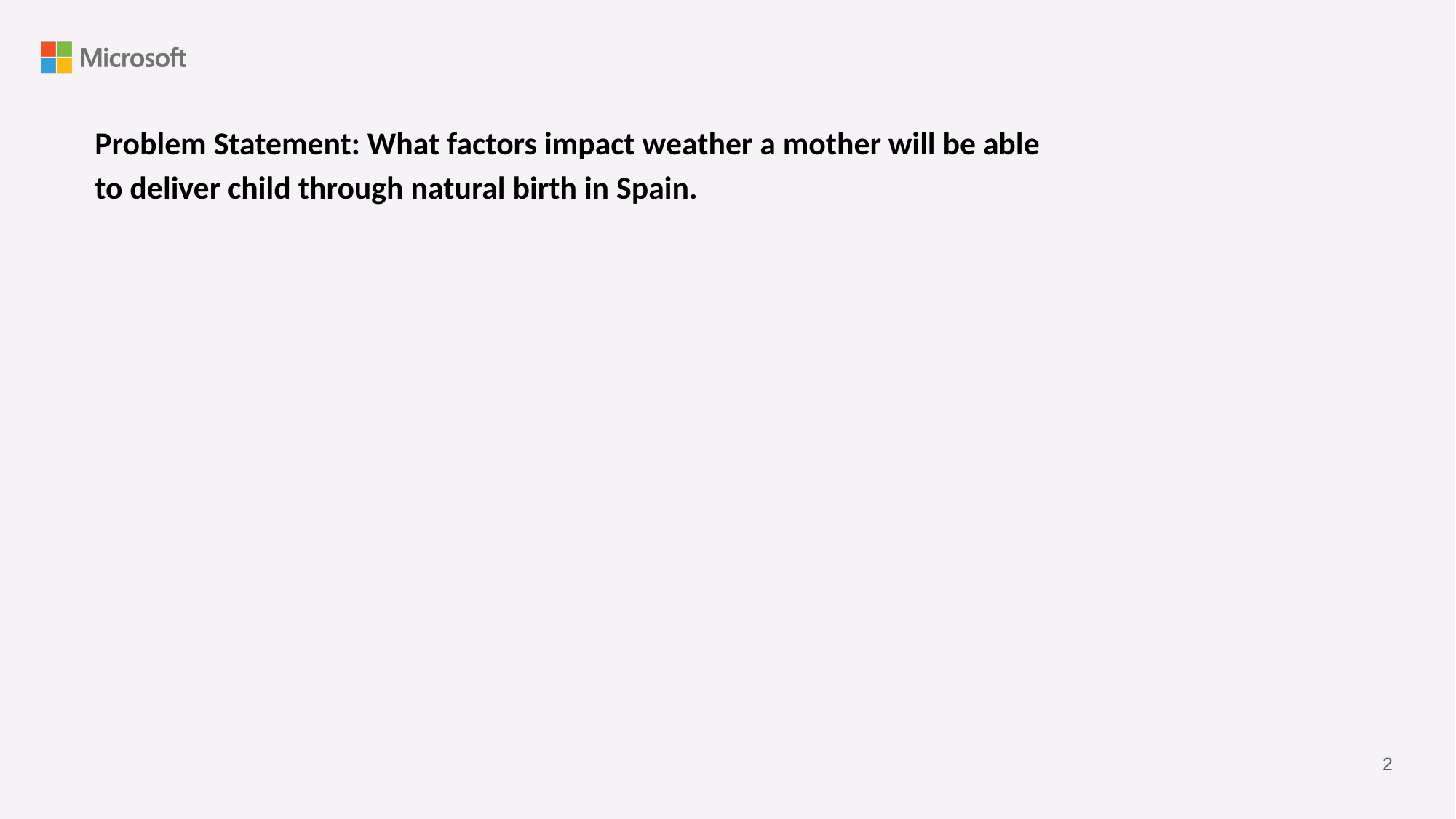

Problem Statement: What factors impact weather a mother will be able to deliver child through natural birth in Spain.

2